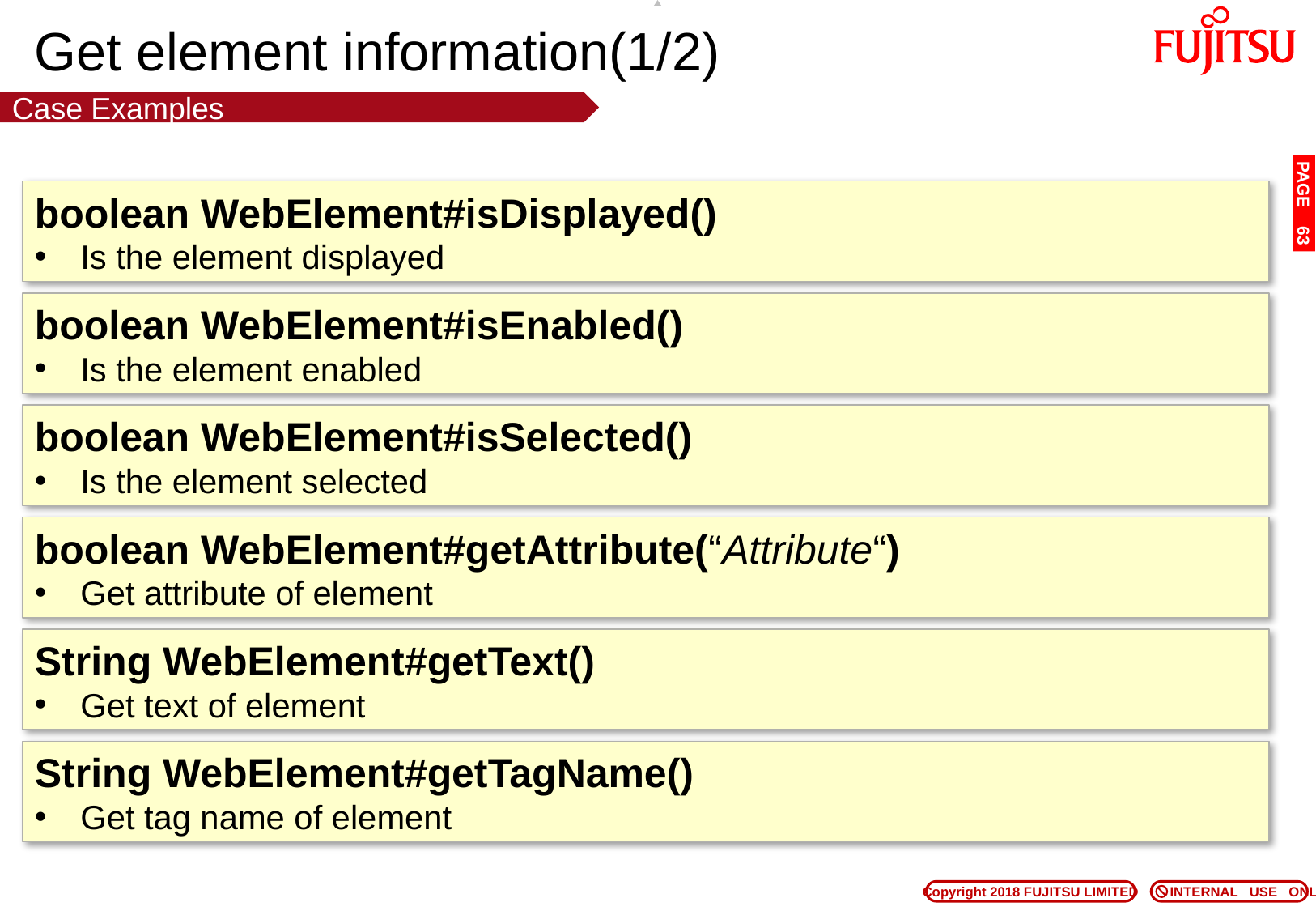

# Get element information(1/2)
Case Examples
boolean WebElement#isDisplayed()
Is the element displayed
PAGE    63
boolean WebElement#isEnabled()
Is the element enabled
boolean WebElement#isSelected()
Is the element selected
boolean WebElement#getAttribute(“Attribute“)
Get attribute of element
String WebElement#getText()
Get text of element
String WebElement#getTagName()
Get tag name of element